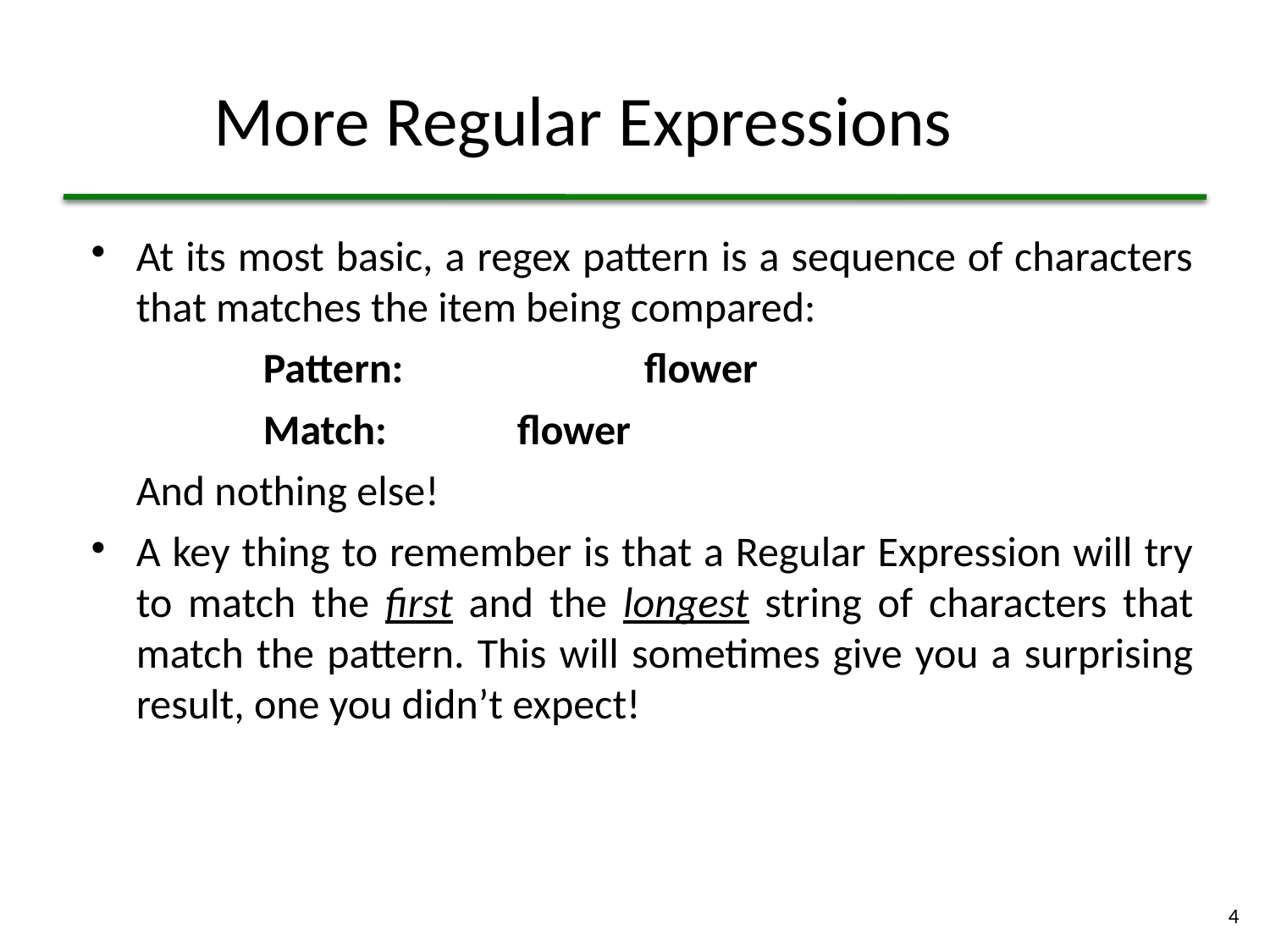

# More Regular Expressions
At its most basic, a regex pattern is a sequence of characters that matches the item being compared:
		Pattern:		flower
		Match:		flower
	And nothing else!
A key thing to remember is that a Regular Expression will try to match the first and the longest string of characters that match the pattern. This will sometimes give you a surprising result, one you didn’t expect!
4